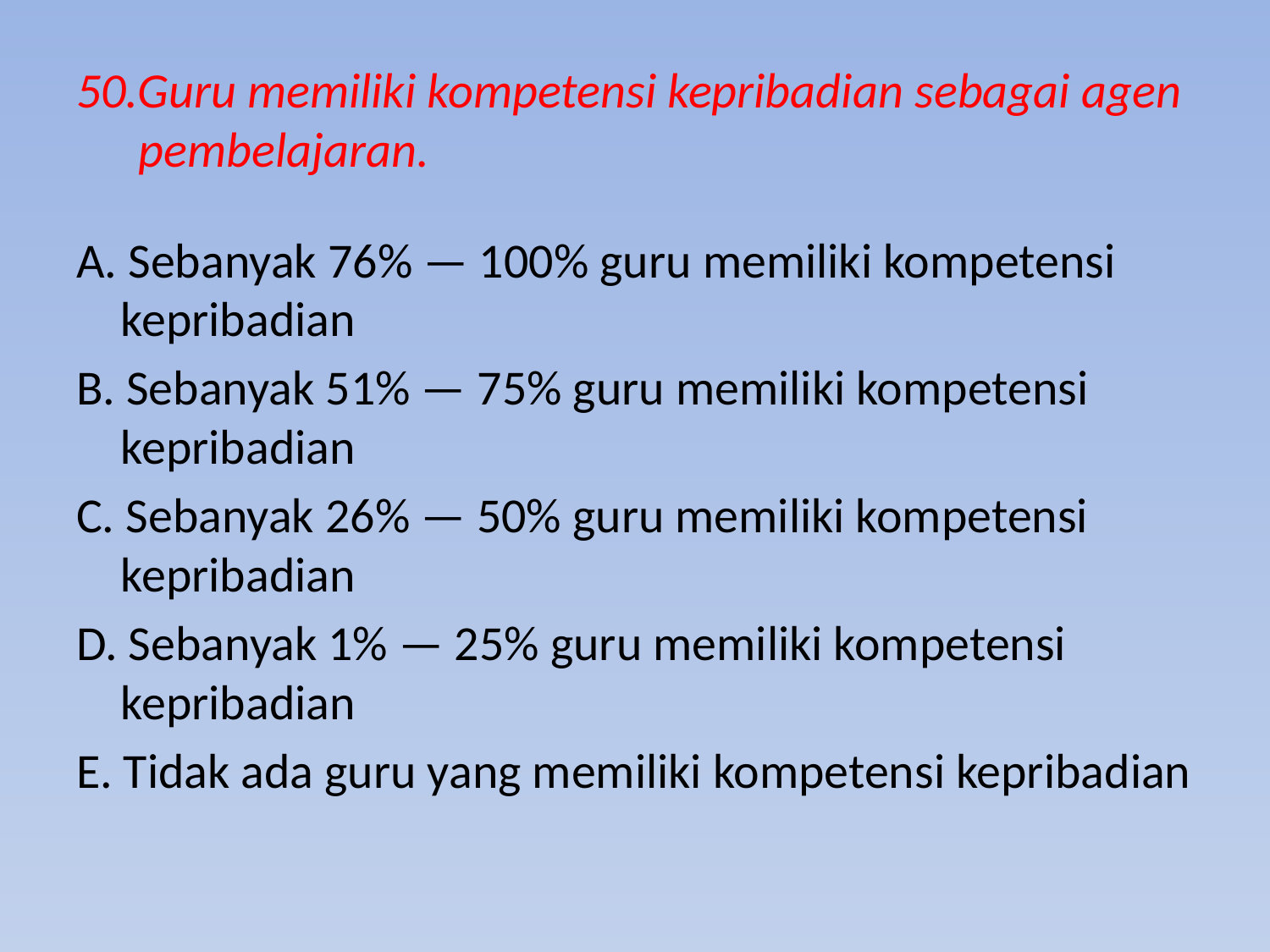

# 50.Guru memiliki kompetensi kepribadian sebagai agen pembelajaran.
A. Sebanyak 76% — 100% guru memiliki kompetensi kepribadian
B. Sebanyak 51% — 75% guru memiliki kompetensi kepribadian
C. Sebanyak 26% — 50% guru memiliki kompetensi kepribadian
D. Sebanyak 1% — 25% guru memiliki kompetensi kepribadian
E. Tidak ada guru yang memiliki kompetensi kepribadian